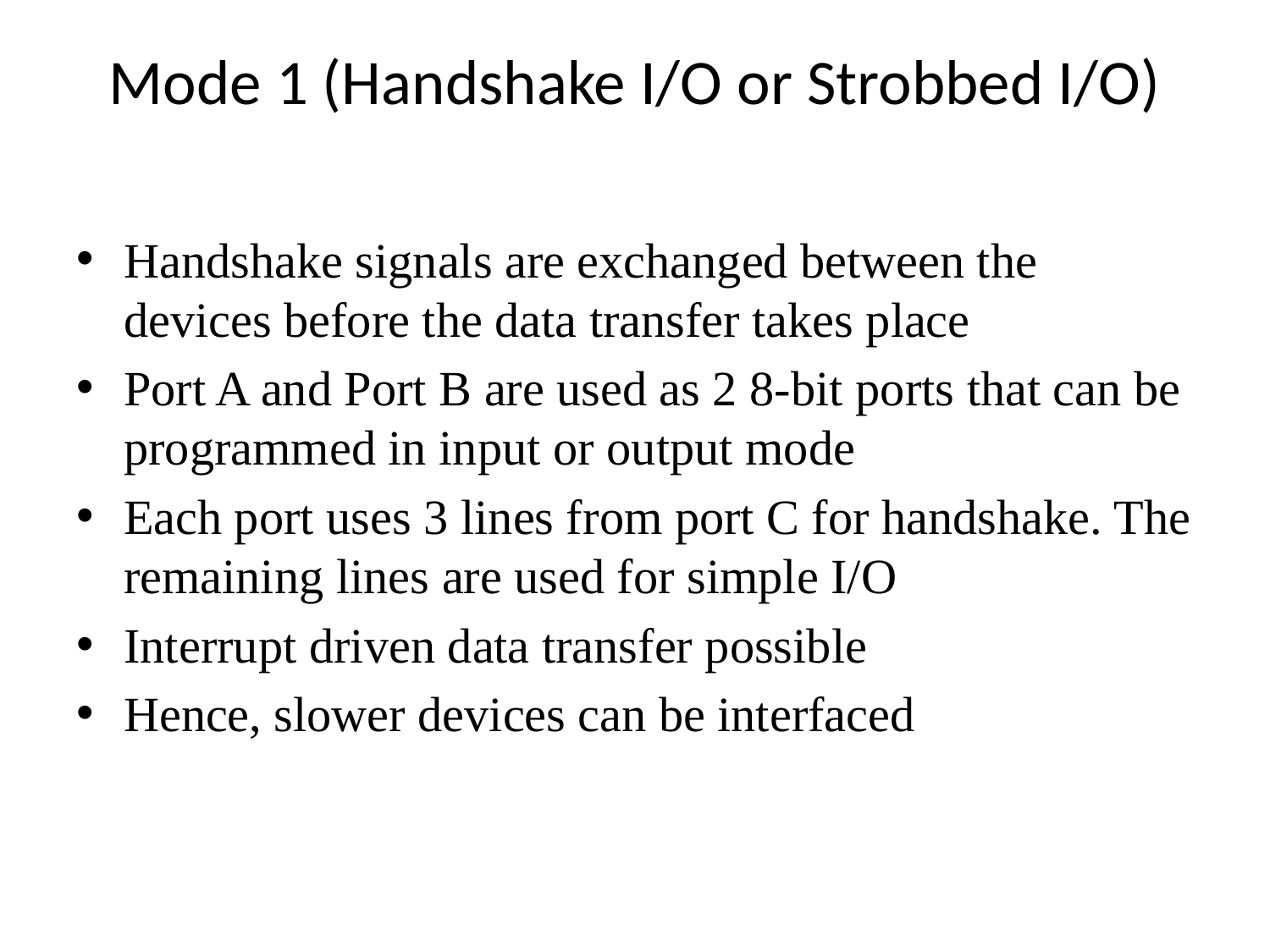

# Mode 1 (Handshake I/O or Strobbed I/O)
Handshake signals are exchanged between the devices before the data transfer takes place
Port A and Port B are used as 2 8-bit ports that can be programmed in input or output mode
Each port uses 3 lines from port C for handshake. The remaining lines are used for simple I/O
Interrupt driven data transfer possible
Hence, slower devices can be interfaced